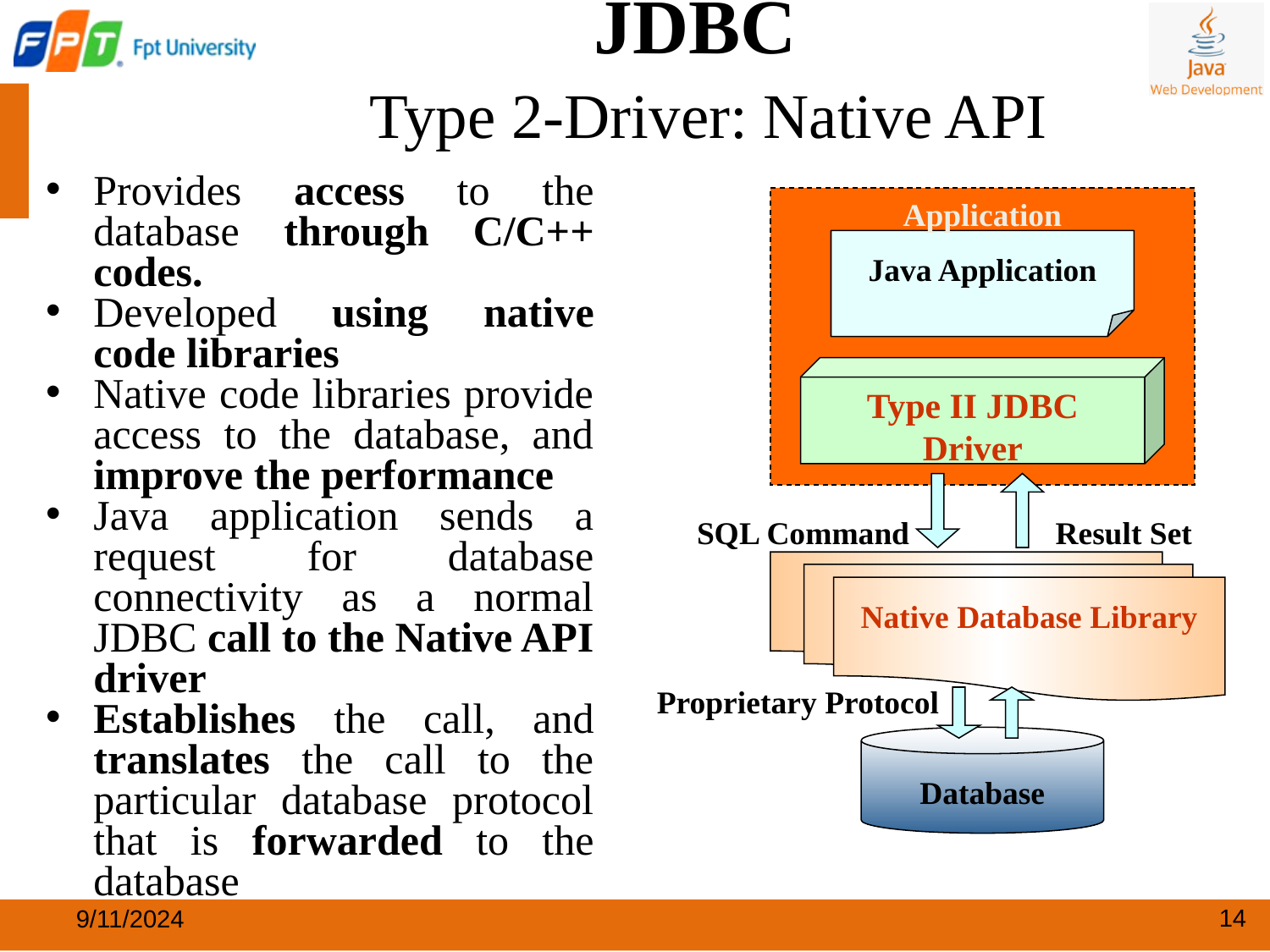

JDBC
 Type 2-Driver: Native API
Provides access to the database through C/C++ codes.
Developed using native code libraries
Native code libraries provide access to the database, and improve the performance
Java application sends a request for database connectivity as a normal JDBC call to the Native API driver
Establishes the call, and translates the call to the particular database protocol that is forwarded to the database

Application
Java Application
Type II JDBC Driver

SQL Command
Result Set
Native Database Library
Proprietary Protocol

Database
14
9/11/2024